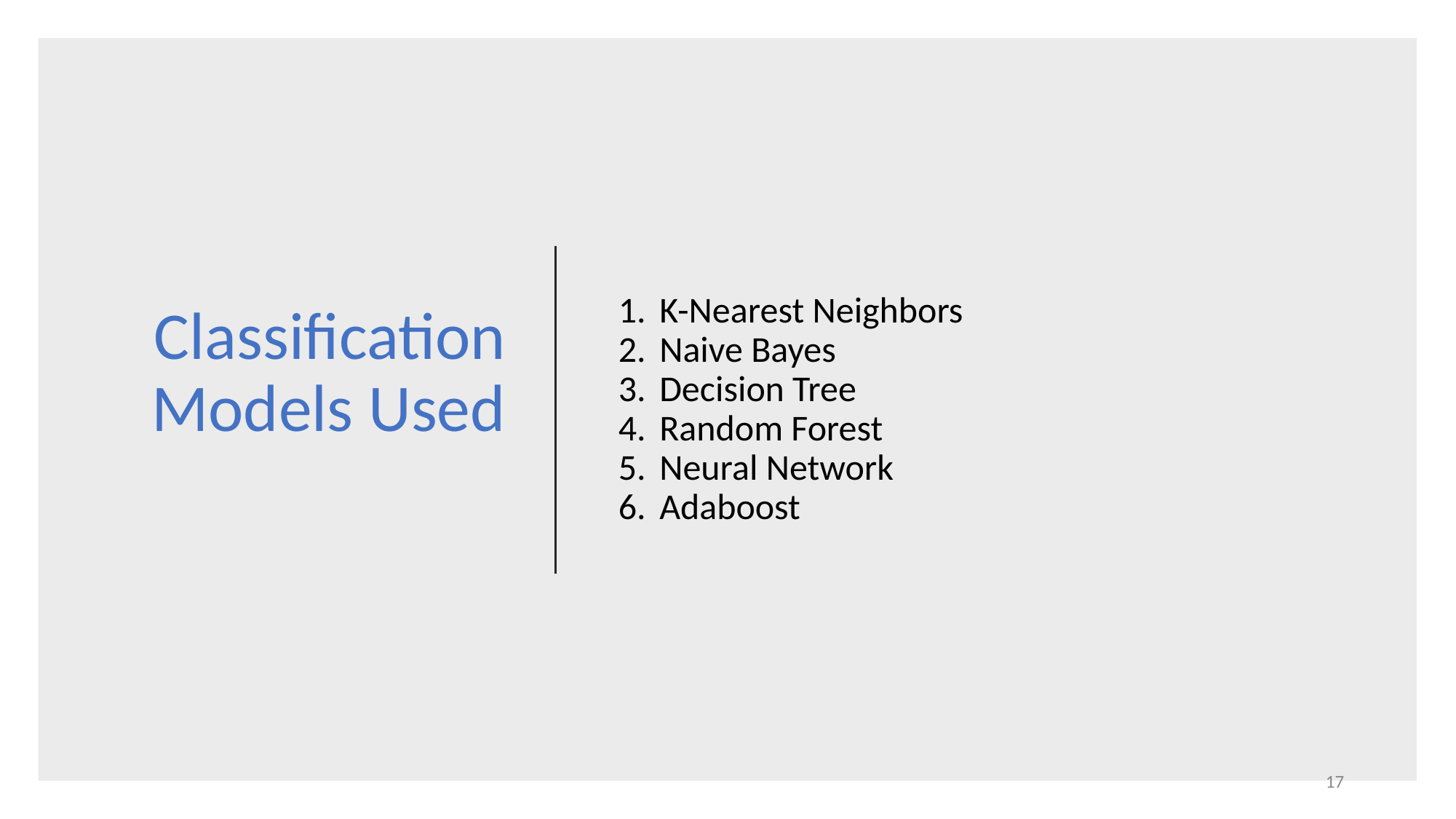

# Classification Models Used
K-Nearest Neighbors
Naive Bayes
Decision Tree
Random Forest
Neural Network
Adaboost
17